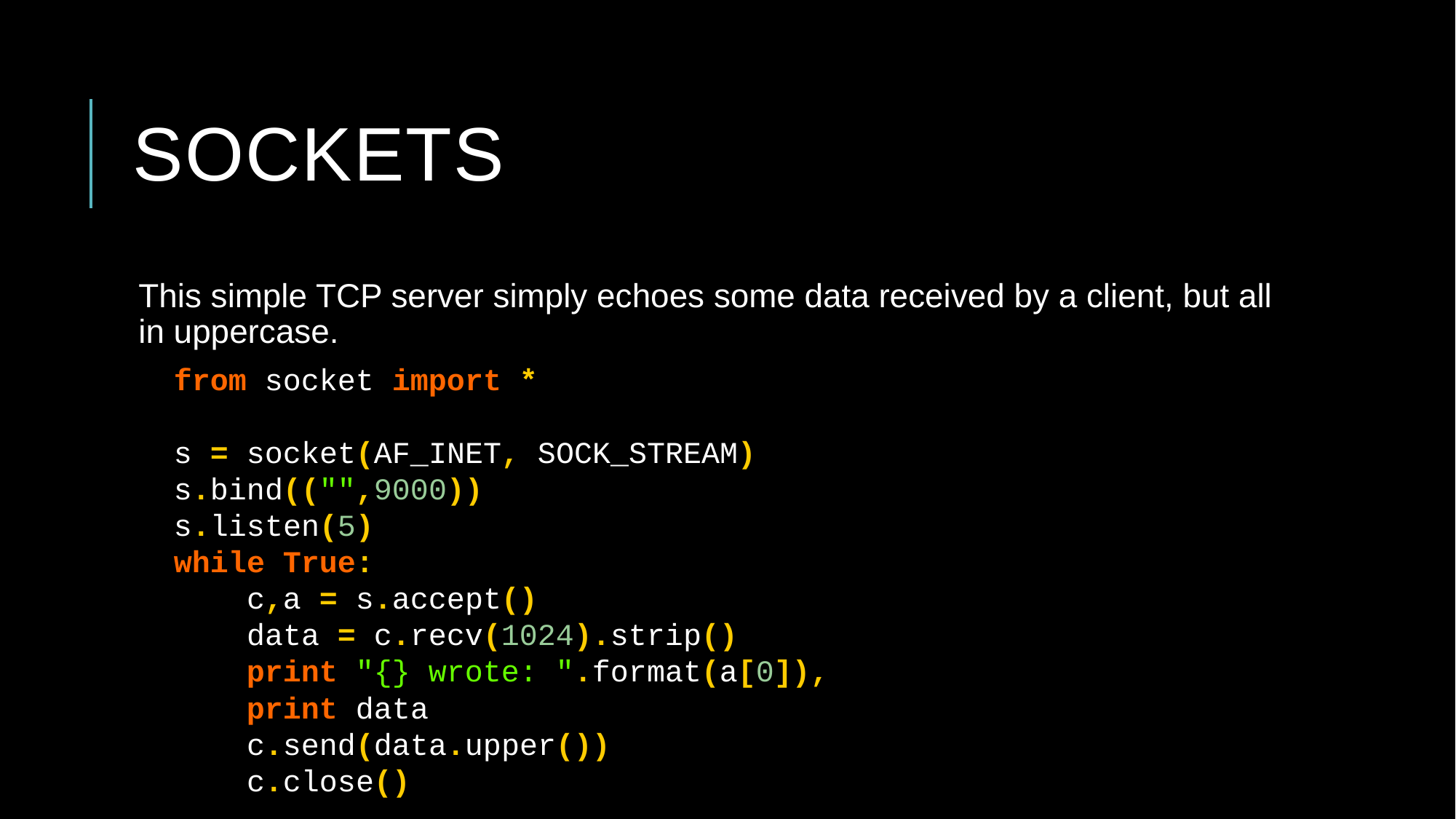

# sockets
This simple TCP server simply echoes some data received by a client, but all in uppercase.
from socket import *
s = socket(AF_INET, SOCK_STREAM)
s.bind(("",9000))
s.listen(5)
while True:
    c,a = s.accept()
    data = c.recv(1024).strip()
    print "{} wrote: ".format(a[0]),
    print data
    c.send(data.upper())
    c.close()